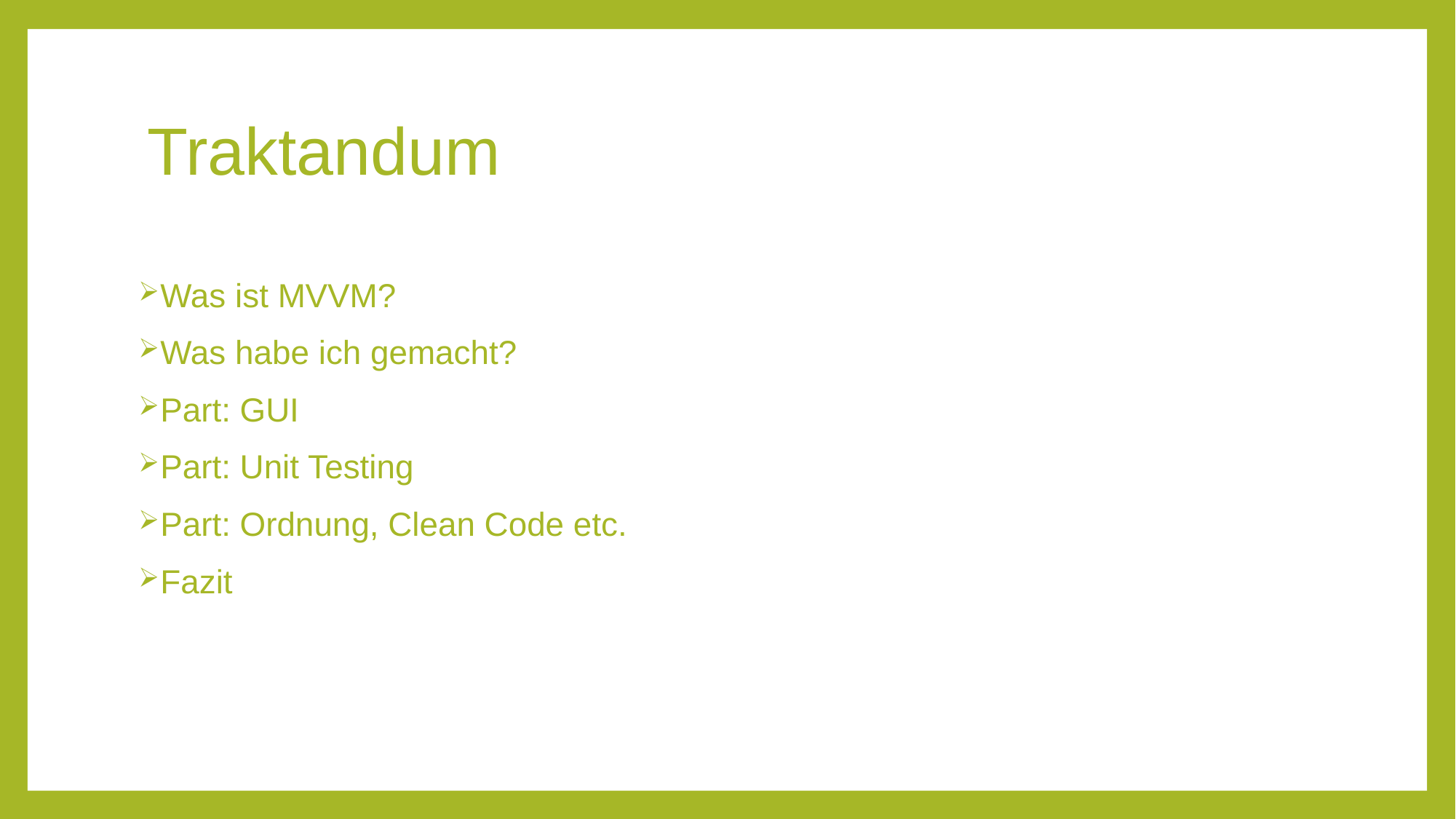

# Traktandum
Was ist MVVM?
Was habe ich gemacht?
Part: GUI
Part: Unit Testing
Part: Ordnung, Clean Code etc.
Fazit